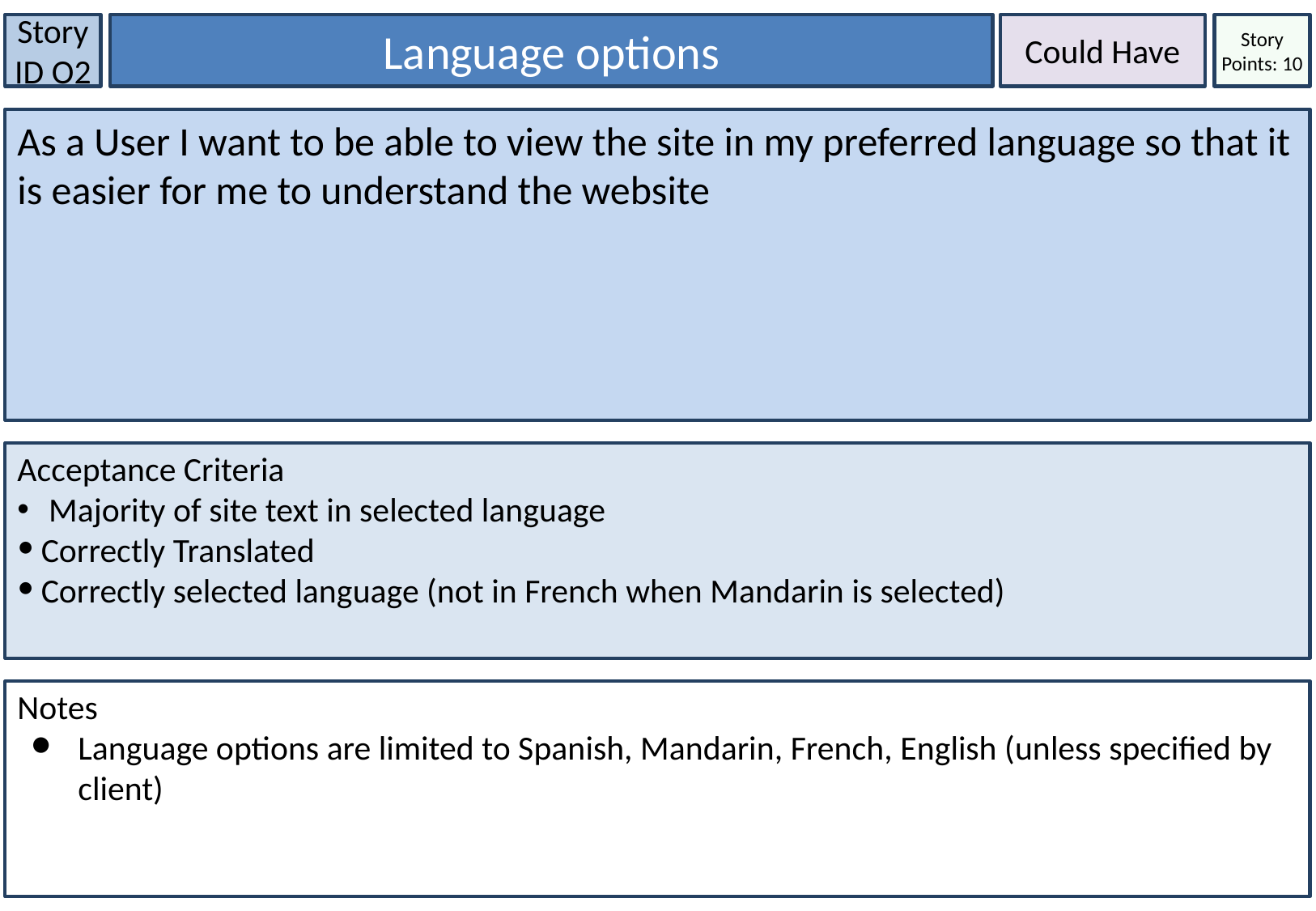

Language options
Could Have
Story ID O2
Story Points: 10
As a User I want to be able to view the site in my preferred language so that it is easier for me to understand the website
Acceptance Criteria
 Majority of site text in selected language
Correctly Translated
Correctly selected language (not in French when Mandarin is selected)
Notes
Language options are limited to Spanish, Mandarin, French, English (unless specified by client)